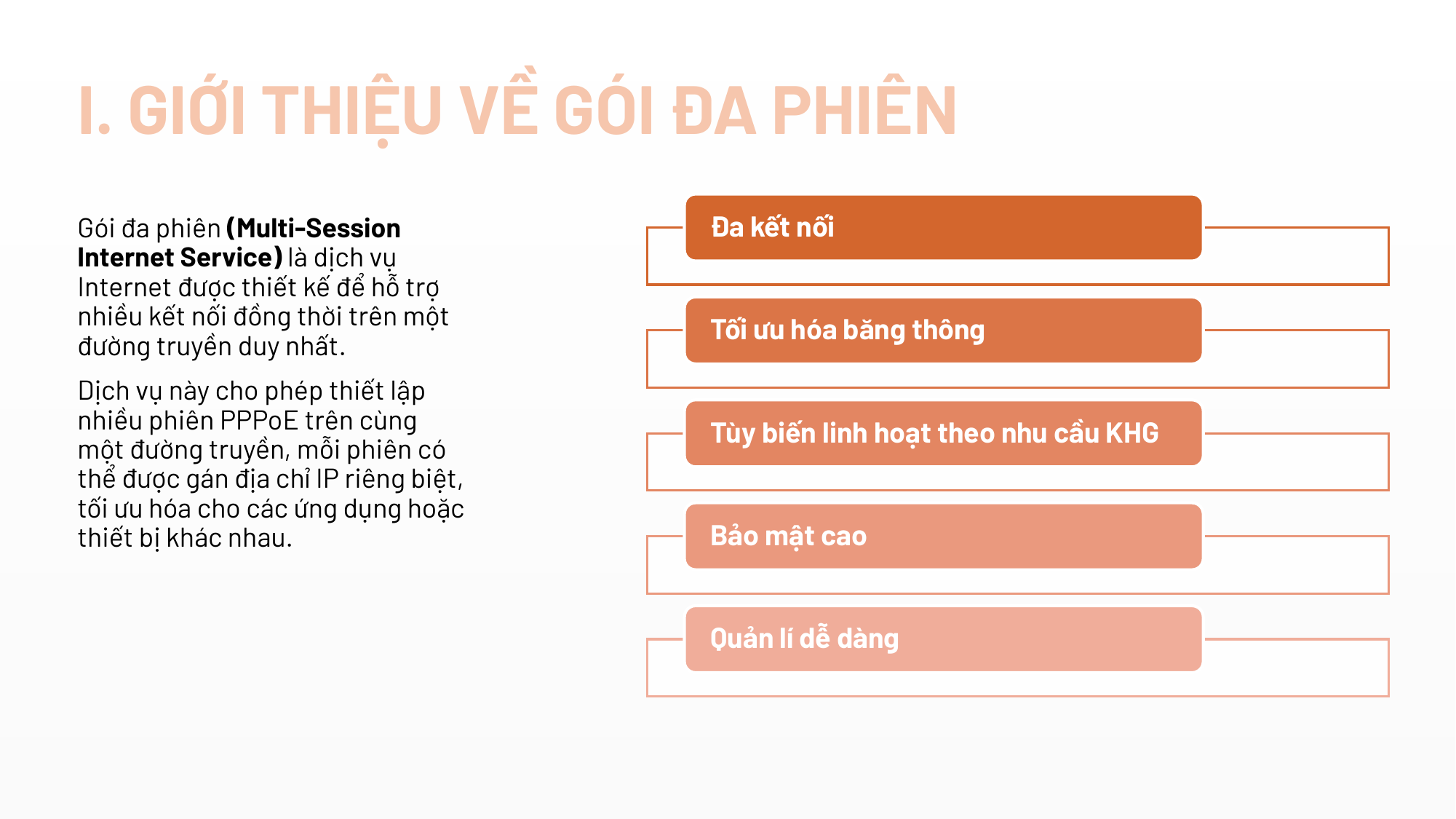

# I. GIỚI THIỆU VỀ GÓI ĐA PHIÊN
Đa kết nối
Tối ưu hóa băng thông
Tùy biến linh hoạt theo nhu cầu KHG
Bảo mật cao
Quản lí dễ dàng
Gói đa phiên (Multi-Session Internet Service) là dịch vụ Internet được thiết kế để hỗ trợ nhiều kết nối đồng thời trên một đường truyền duy nhất.
Dịch vụ này cho phép thiết lập nhiều phiên PPPoE trên cùng một đường truyền, mỗi phiên có thể được gán địa chỉ IP riêng biệt, tối ưu hóa cho các ứng dụng hoặc thiết bị khác nhau.